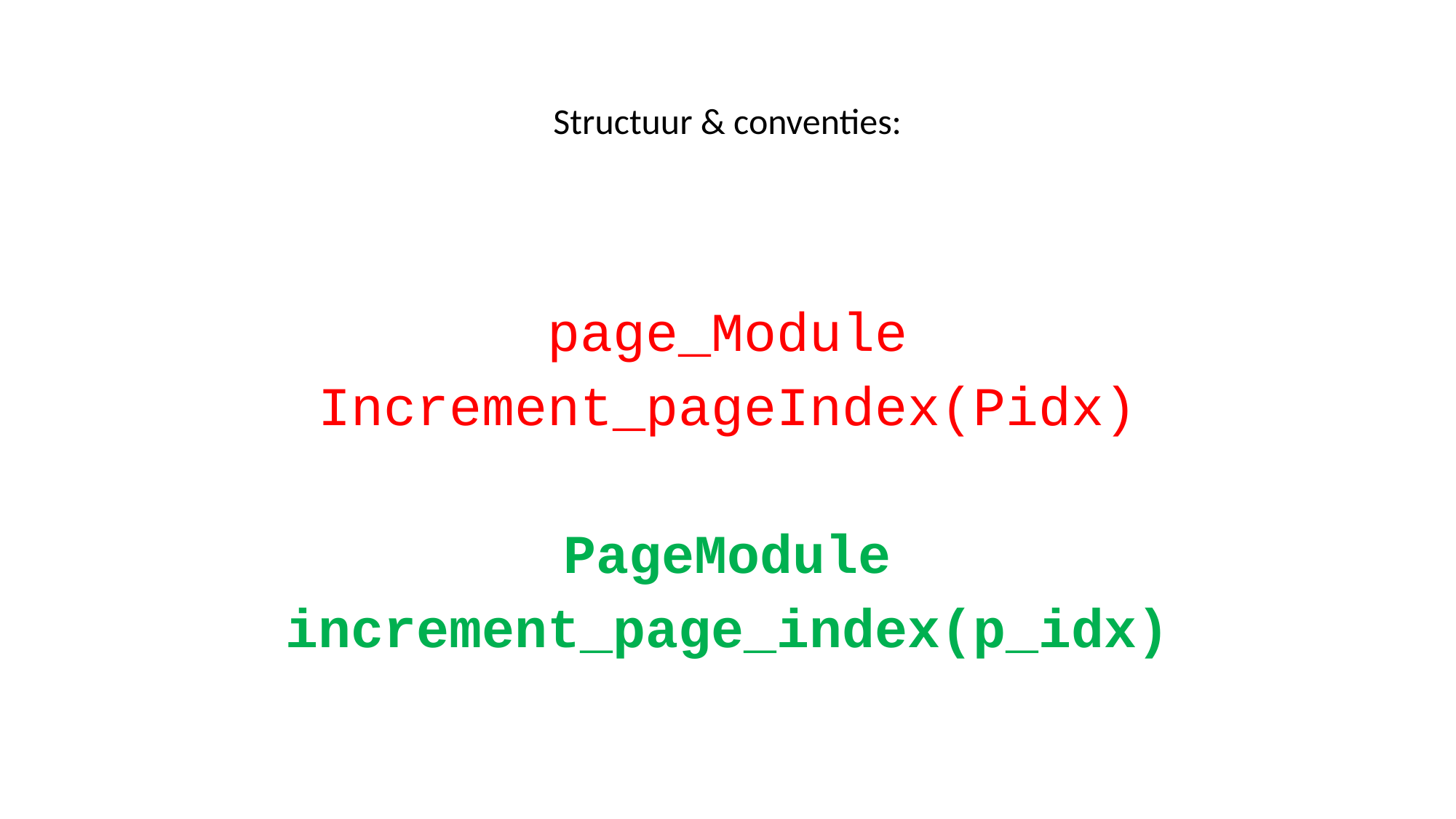

# Structuur & conventies:

page_Module
Increment_pageIndex(Pidx)

PageModule
increment_page_index(p_idx)